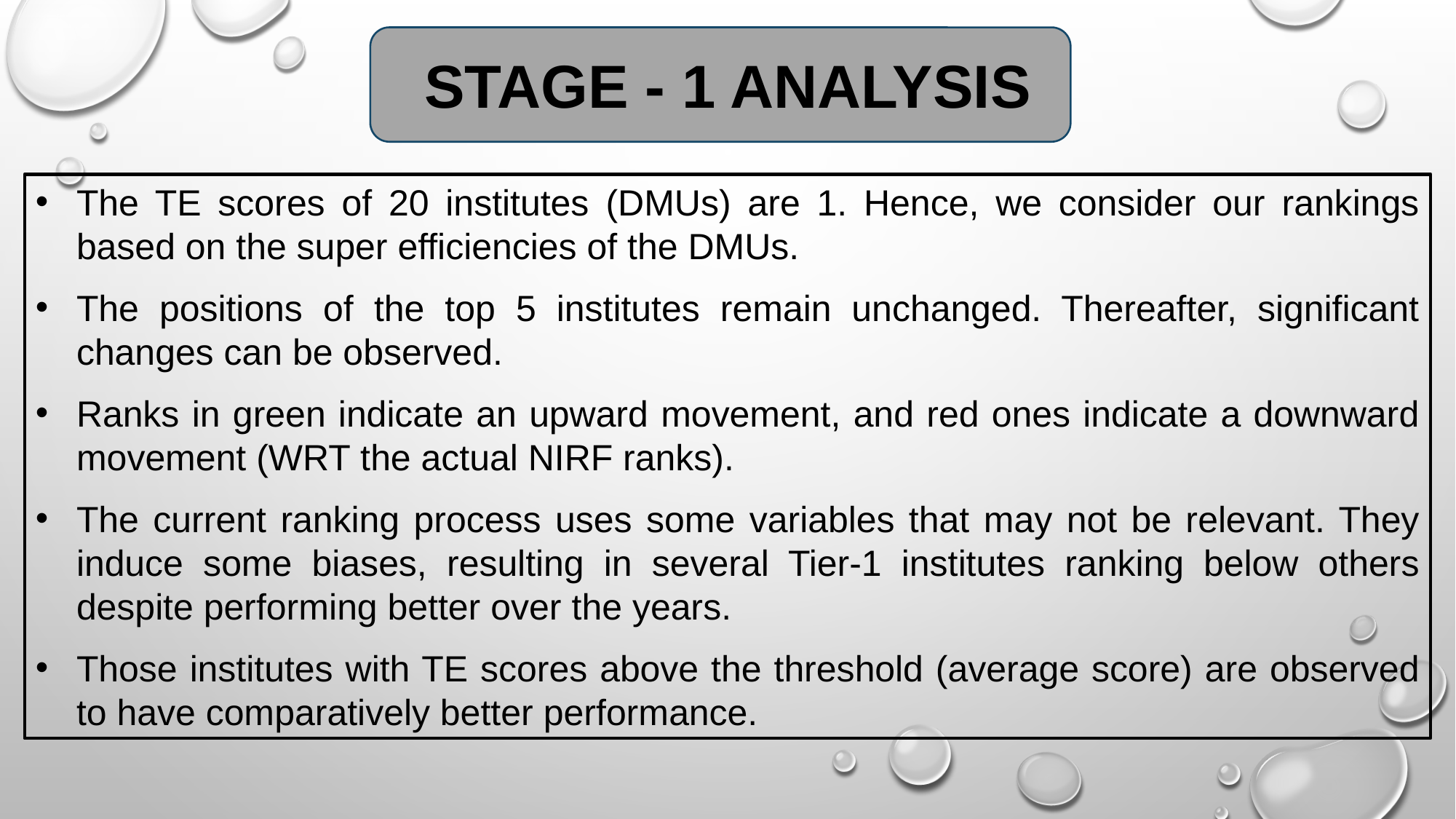

STAGE - 1 ANALYSIS
The TE scores of 20 institutes (DMUs) are 1. Hence, we consider our rankings based on the super efficiencies of the DMUs.
The positions of the top 5 institutes remain unchanged. Thereafter, significant changes can be observed.
Ranks in green indicate an upward movement, and red ones indicate a downward movement (WRT the actual NIRF ranks).
The current ranking process uses some variables that may not be relevant. They induce some biases, resulting in several Tier-1 institutes ranking below others despite performing better over the years.
Those institutes with TE scores above the threshold (average score) are observed to have comparatively better performance.